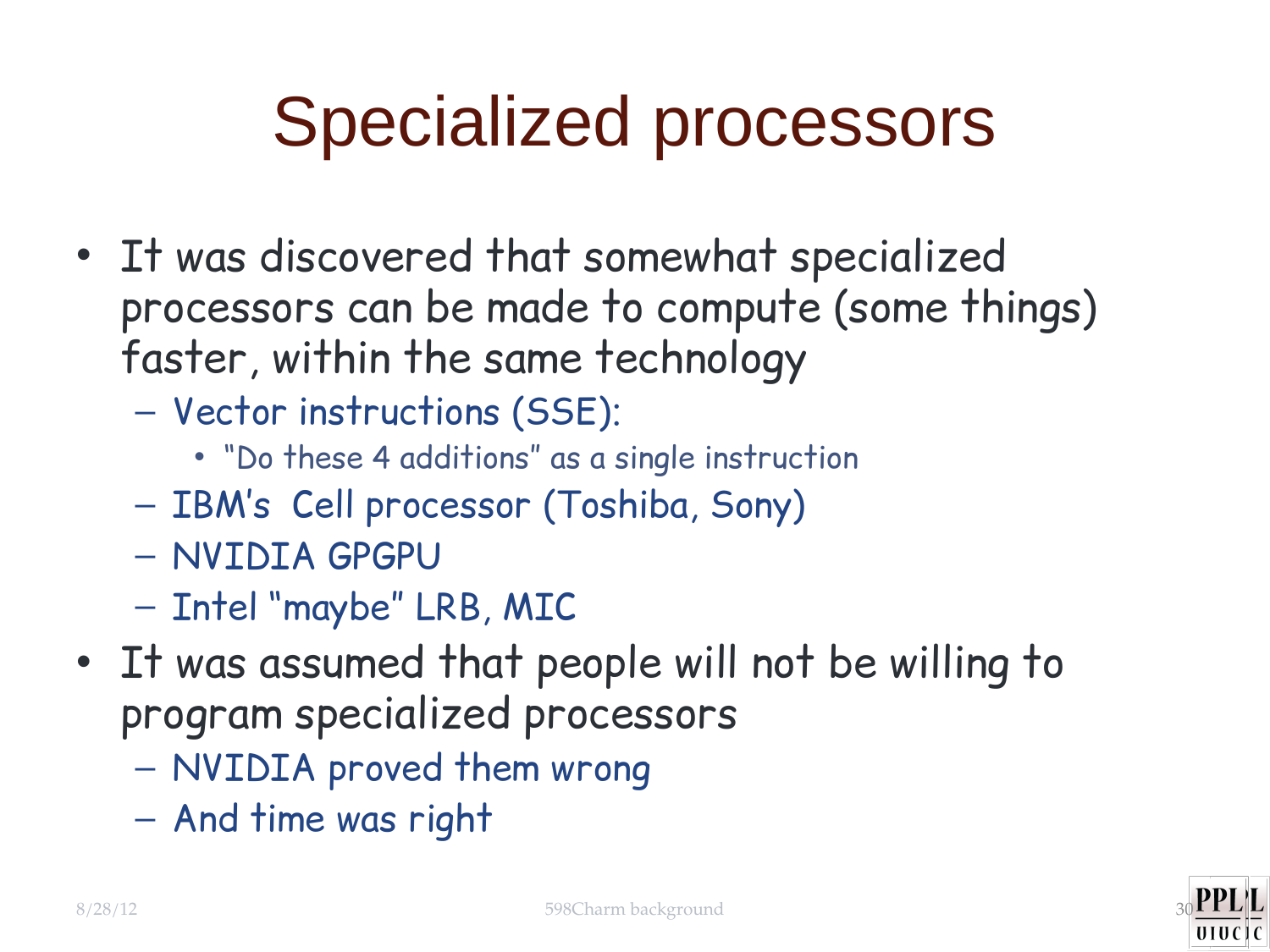

# Specialized processors
It was discovered that somewhat specialized processors can be made to compute (some things) faster, within the same technology
Vector instructions (SSE):
“Do these 4 additions” as a single instruction
IBM’s  Cell processor (Toshiba, Sony)
NVIDIA GPGPU
Intel “maybe” LRB, MIC
It was assumed that people will not be willing to program specialized processors
NVIDIA proved them wrong
And time was right
8/28/12
598Charm background
30